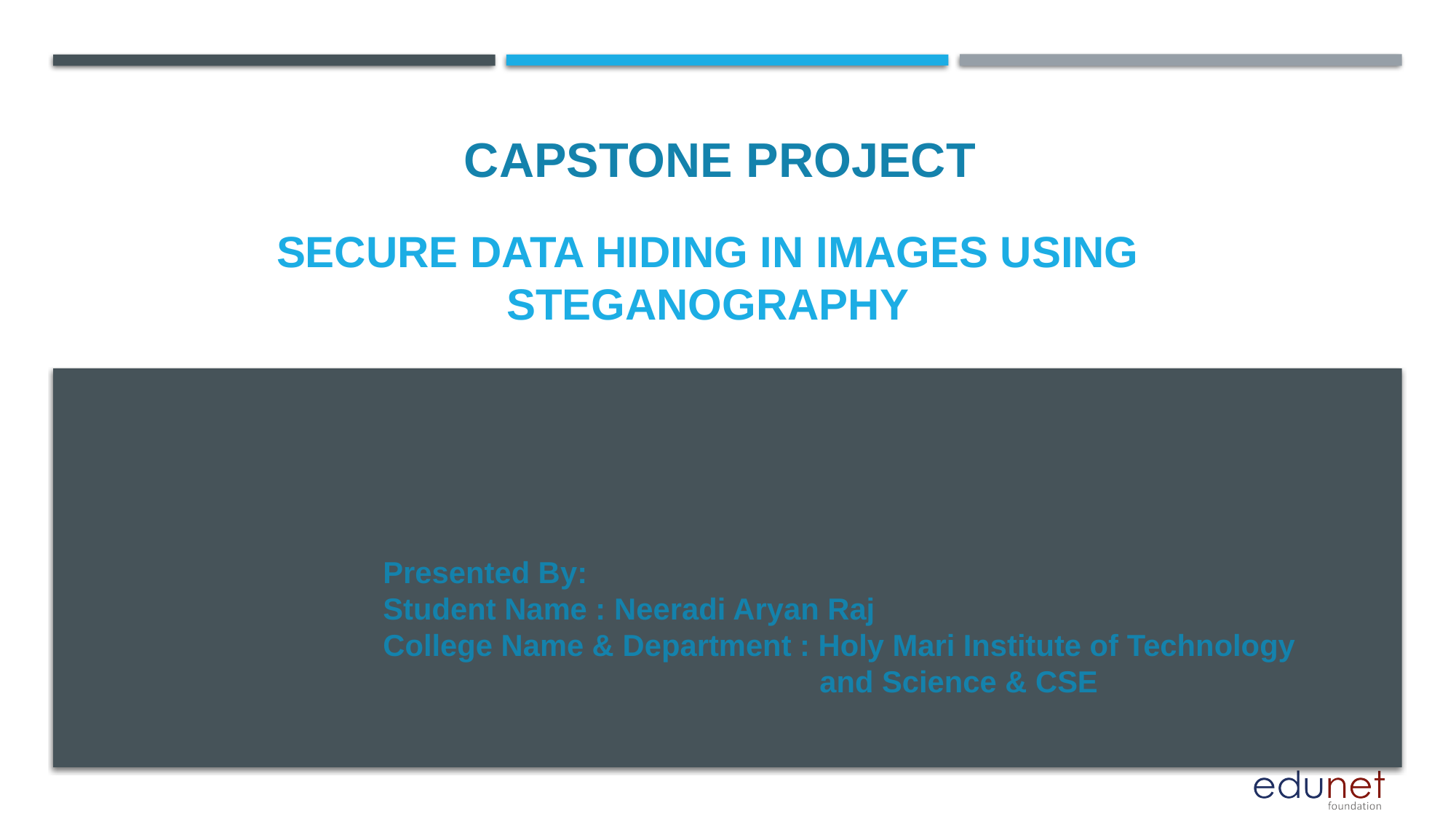

CAPSTONE PROJECT
# Secure data hiding in images using steganography
Presented By:
Student Name : Neeradi Aryan Raj
College Name & Department : Holy Mari Institute of Technology 				and Science & CSE